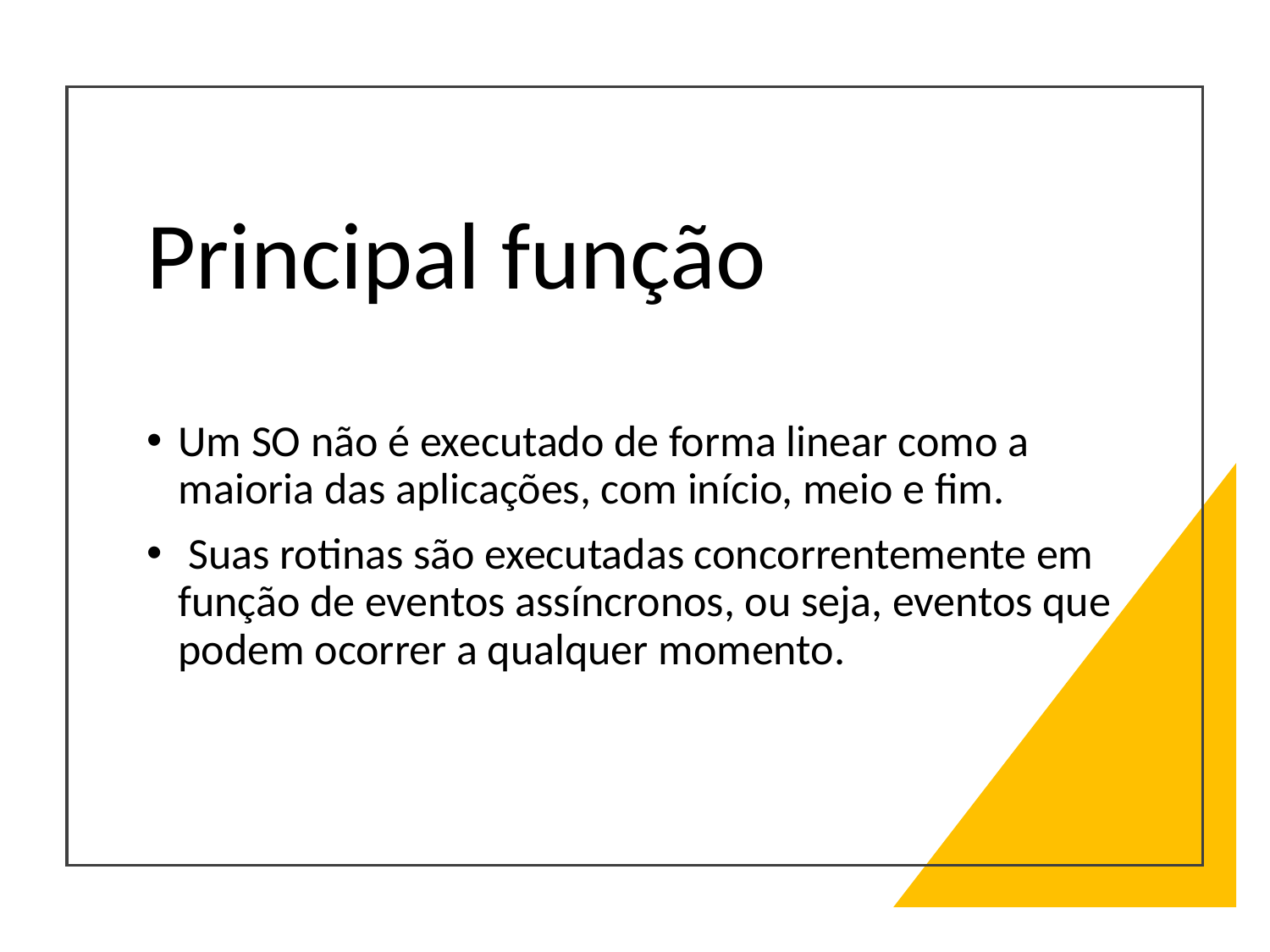

# Principal função
Um SO não é executado de forma linear como a maioria das aplicações, com início, meio e fim.
 Suas rotinas são executadas concorrentemente em função de eventos assíncronos, ou seja, eventos que podem ocorrer a qualquer momento.